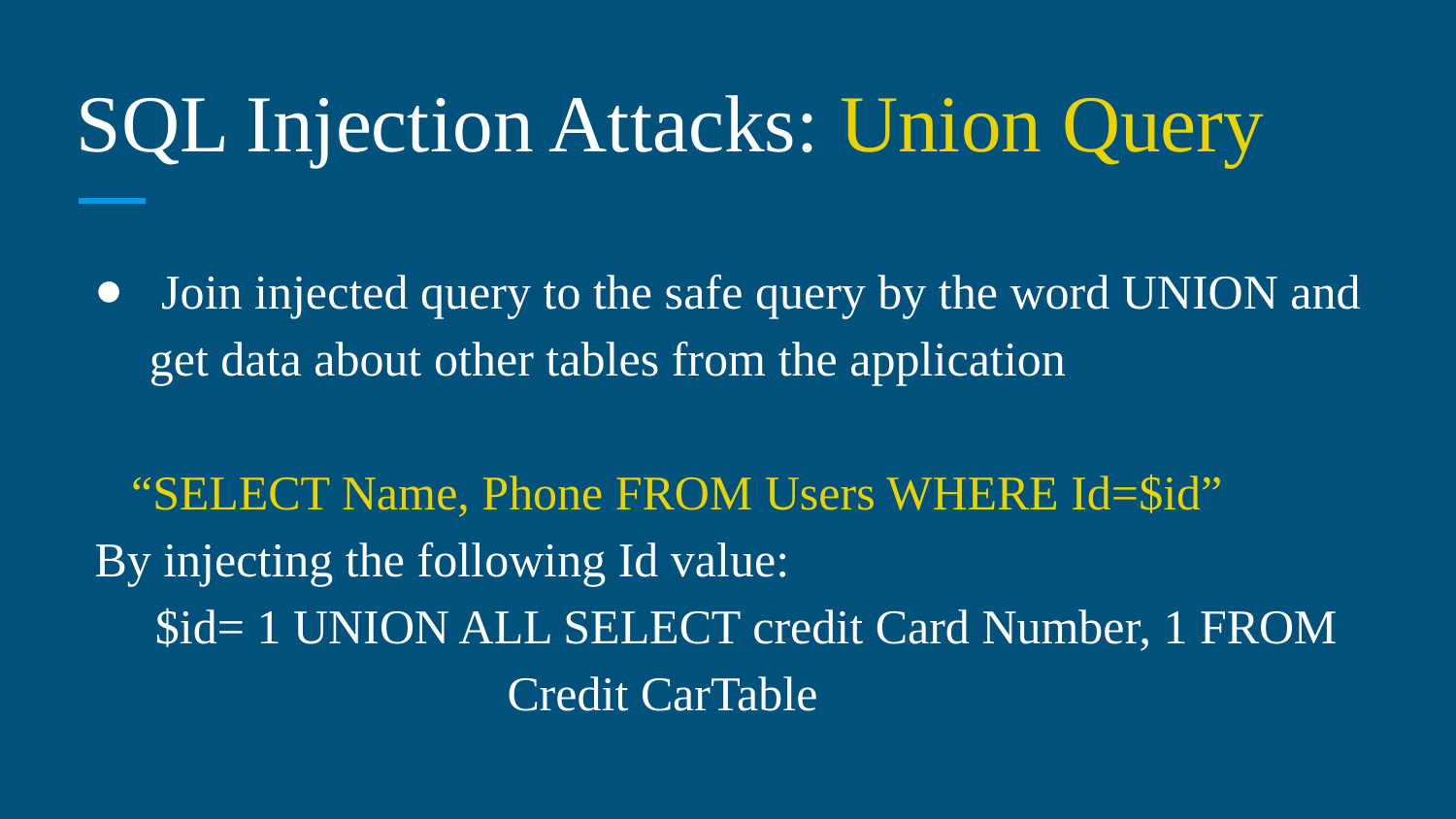

# SQL Injection Attacks: Union Query
 Join injected query to the safe query by the word UNION and get data about other tables from the application

   “SELECT Name, Phone FROM Users WHERE Id=$id”
By injecting the following Id value:
     $id= 1 UNION ALL SELECT credit Card Number, 1 FROM
                                  Credit CarTable